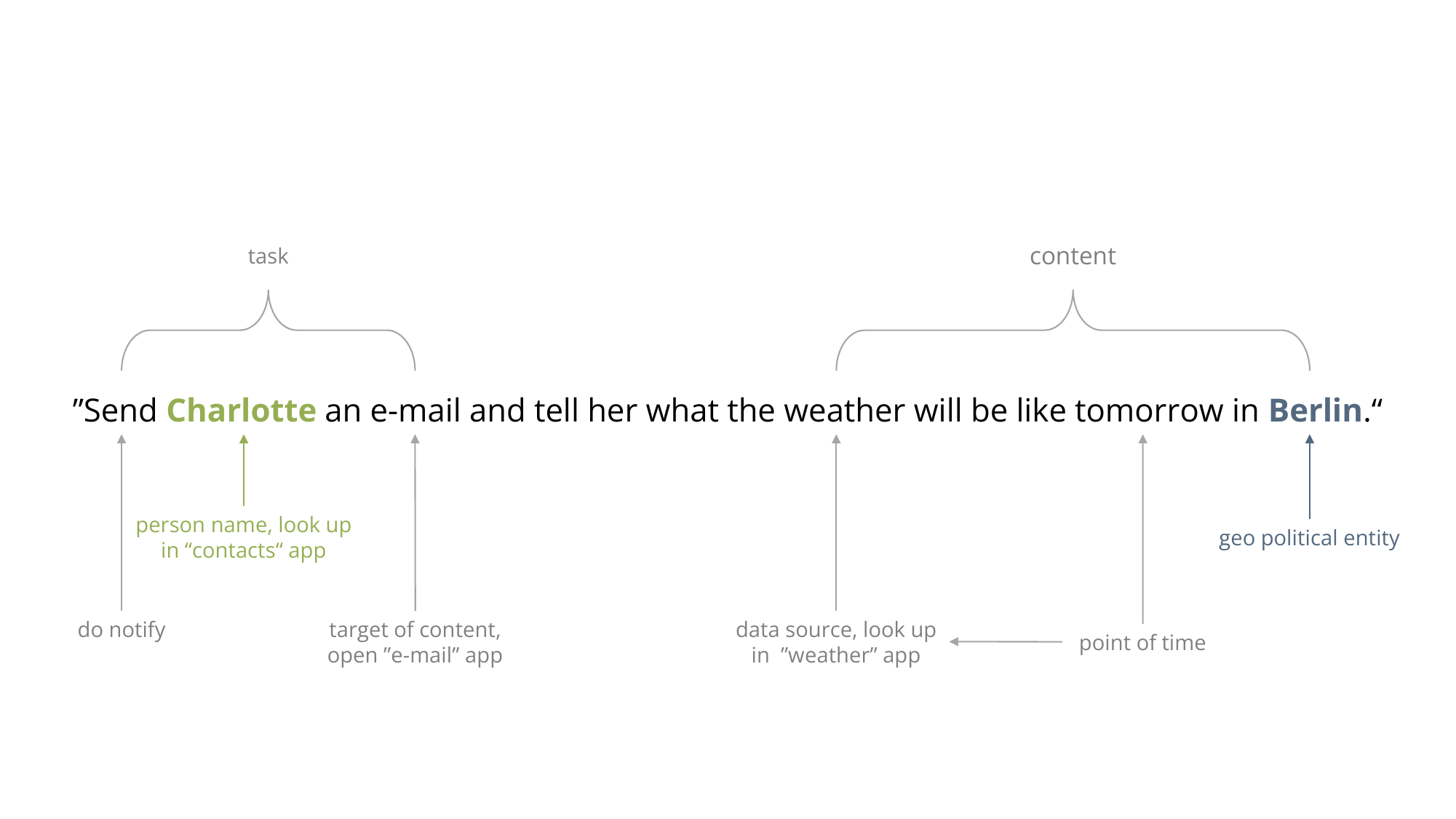

content
task
”Send Charlotte an e-mail and tell her what the weather will be like tomorrow in Berlin.“
person name, look up
in “contacts“ app
geo political entity
do notify
target of content, open ”e-mail” app
data source, look up in  ”weather” app
point of time